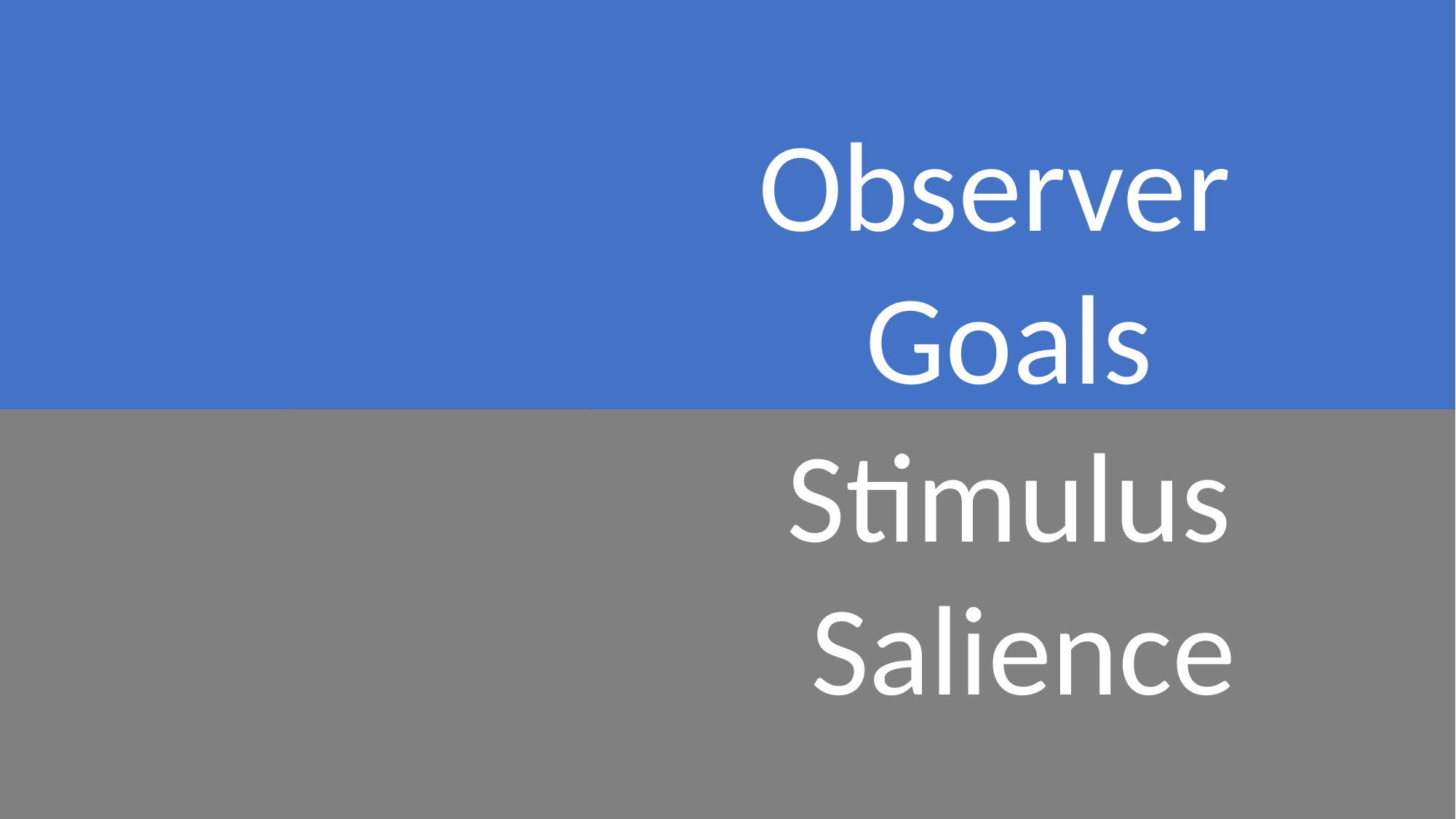

Observer
Goals

Selection History &
Reward

Stimulus
 Salience